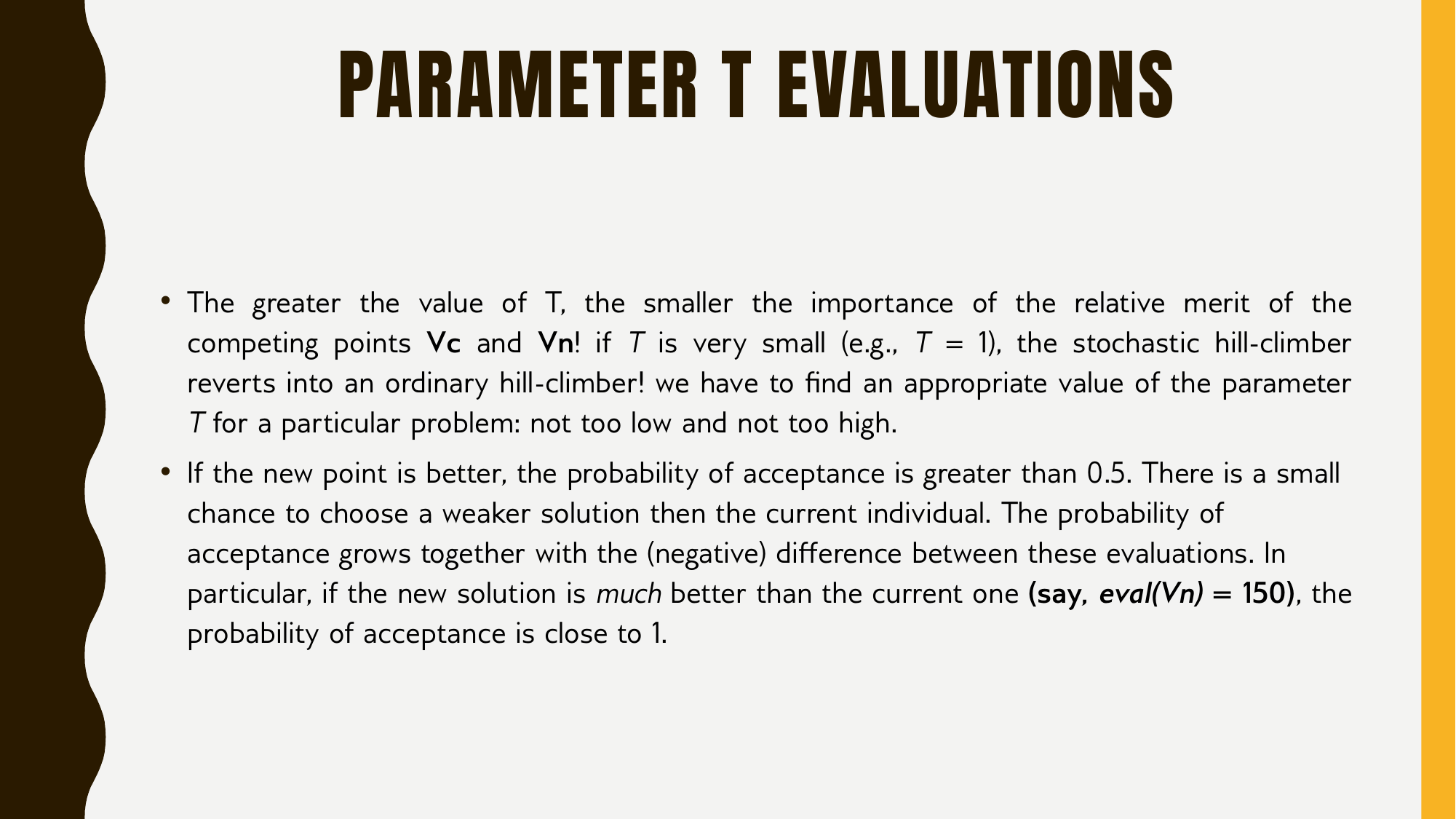

# Parameter t evaluations
The greater the value of T, the smaller the importance of the relative merit of the competing points Vc and Vn! if T is very small (e.g., T = 1), the stochastic hill-climber reverts into an ordinary hill-climber! we have to find an appropriate value of the parameter T for a particular problem: not too low and not too high.
If the new point is better, the probability of acceptance is greater than 0.5. There is a small chance to choose a weaker solution then the current individual. The probability of acceptance grows together with the (negative) difference between these evaluations. In particular, if the new solution is much better than the current one (say, eval(Vn) = 150), the probability of acceptance is close to 1.